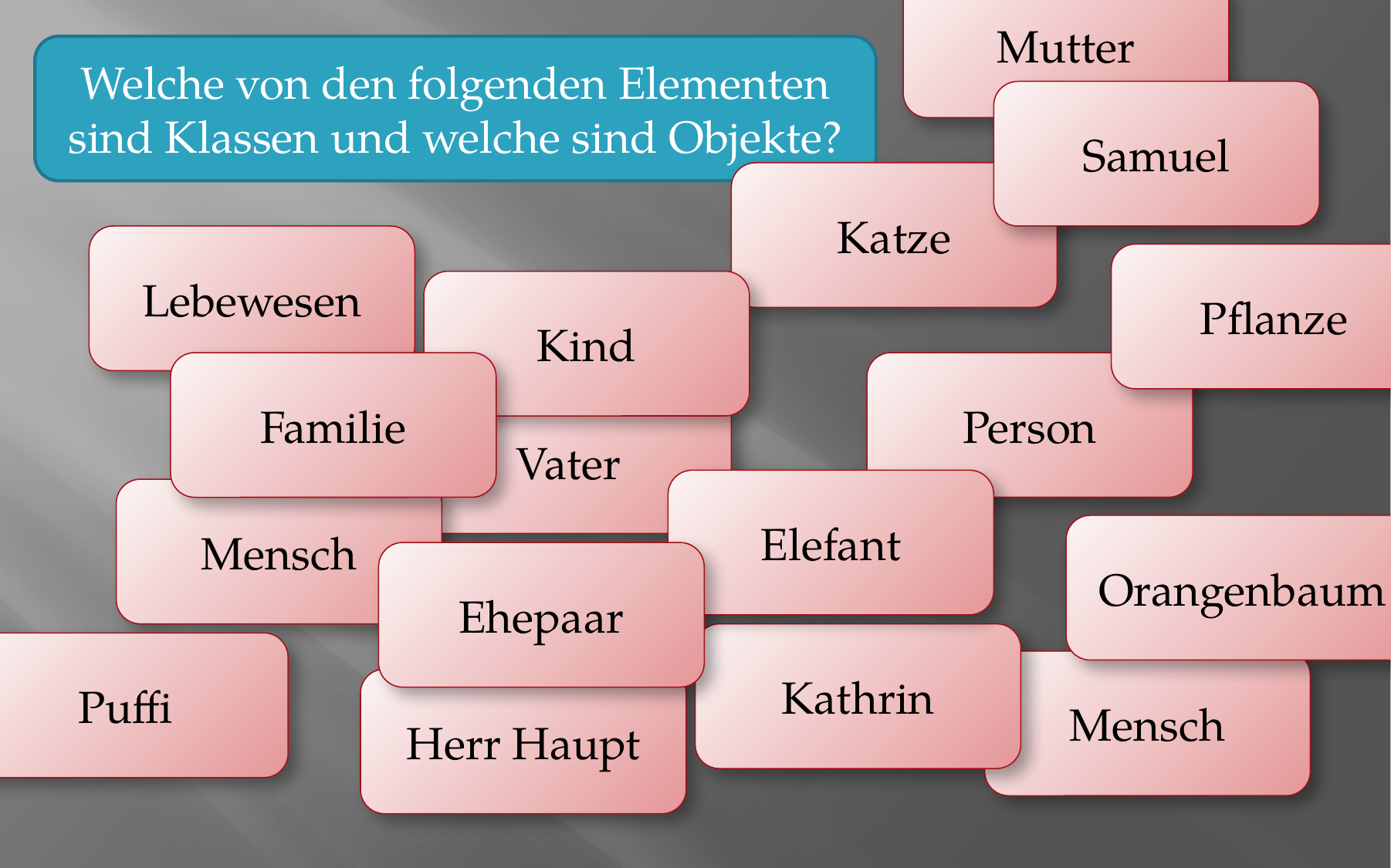

Mutter
Welche von den folgenden Elementen sind Klassen und welche sind Objekte?
Samuel
Katze
Lebewesen
Pflanze
Kind
Familie
Person
Vater
Elefant
Mensch
Orangenbaum
Ehepaar
Kathrin
Puffi
Mensch
Herr Haupt